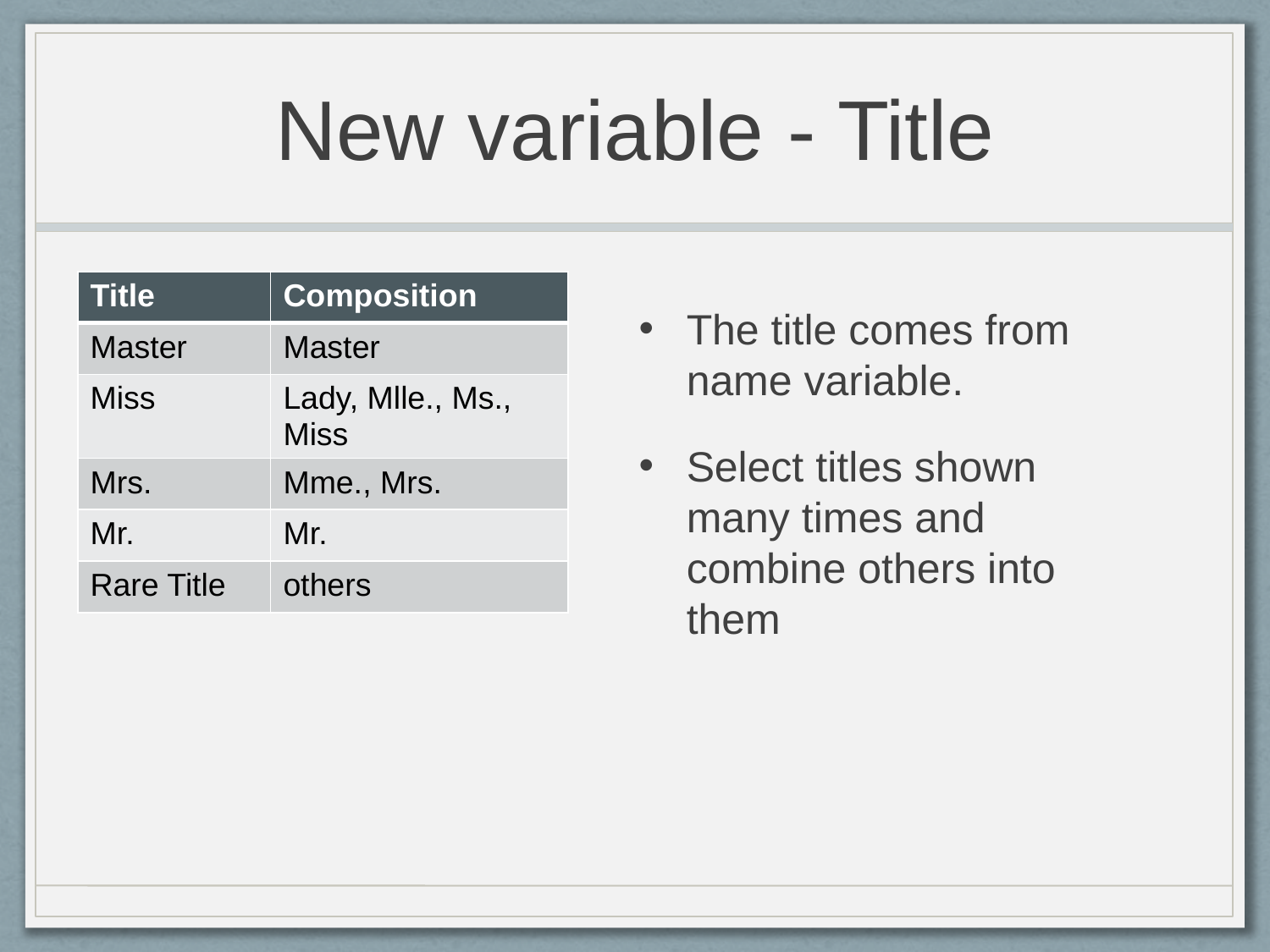

# New variable - Title
| Title | Composition |
| --- | --- |
| Master | Master |
| Miss | Lady, Mlle., Ms., Miss |
| Mrs. | Mme., Mrs. |
| Mr. | Mr. |
| Rare Title | others |
The title comes from name variable.
Select titles shown many times and combine others into them